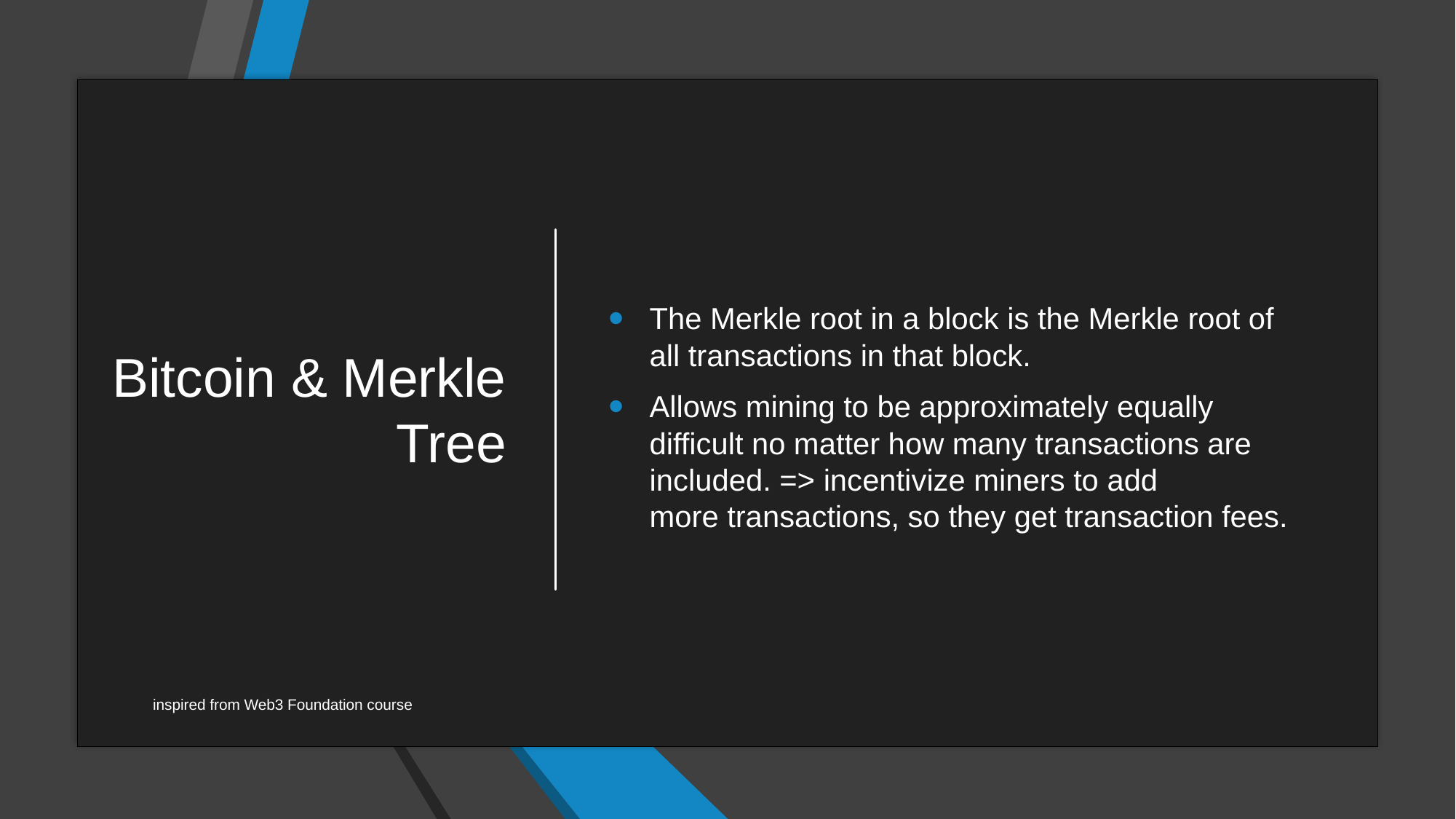

# Bitcoin & Merkle Tree
The Merkle root in a block is the Merkle root of all transactions in that block.
Allows mining to be approximately equally difficult no matter how many transactions are included. => incentivize miners to add more transactions, so they get transaction fees.

inspired from Web3 Foundation course